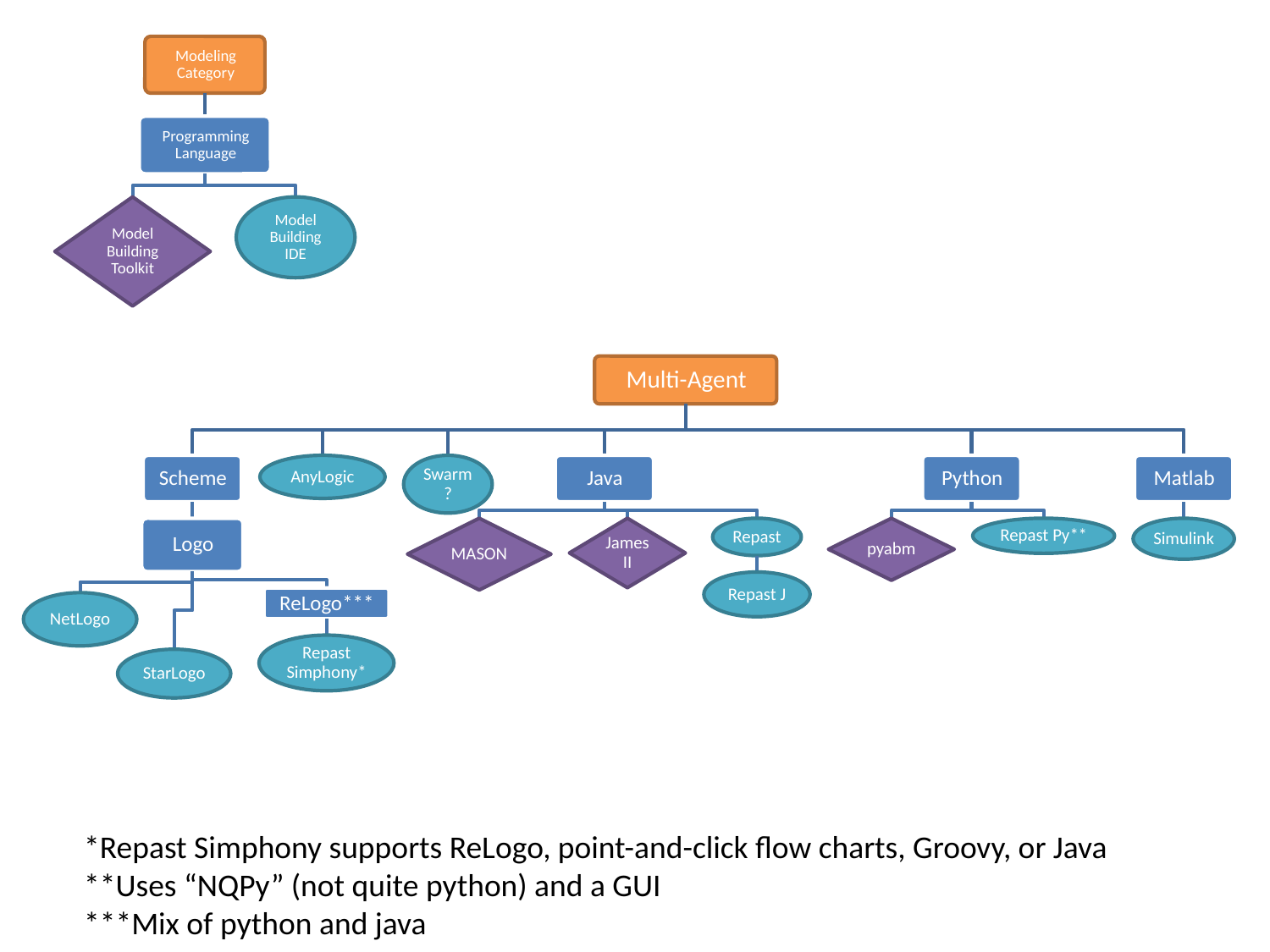

Modeling Category
Programming Language
Model Building Toolkit
Model Building IDE
Multi-Agent
Scheme
Logo
NetLogo
StarLogo
ReLogo***
Repast Simphony*
AnyLogic
Swarm
?
Java
MASON
James II
Repast
Repast J
Python
pyabm
Repast Py**
Matlab
Simulink
*Repast Simphony supports ReLogo, point-and-click flow charts, Groovy, or Java
**Uses “NQPy” (not quite python) and a GUI
***Mix of python and java